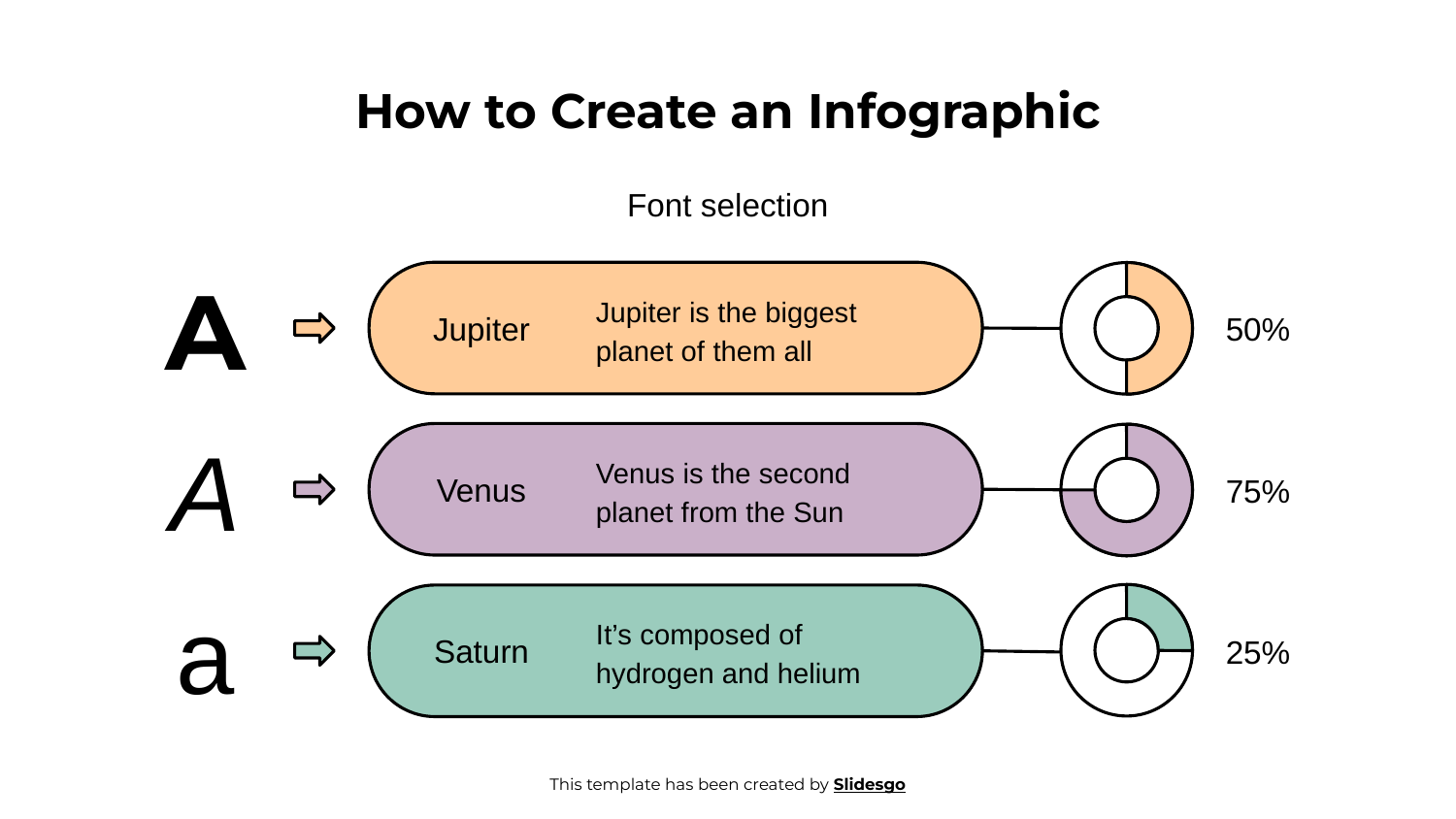

# How to Create an Infographic
Font selection

Jupiter is the biggest planet of them all
A
Jupiter
50%

Venus is the second planet from the Sun
A
Venus
75%

Saturn
It’s composed of hydrogen and helium
25%
a

This template has been created by Slidesgo